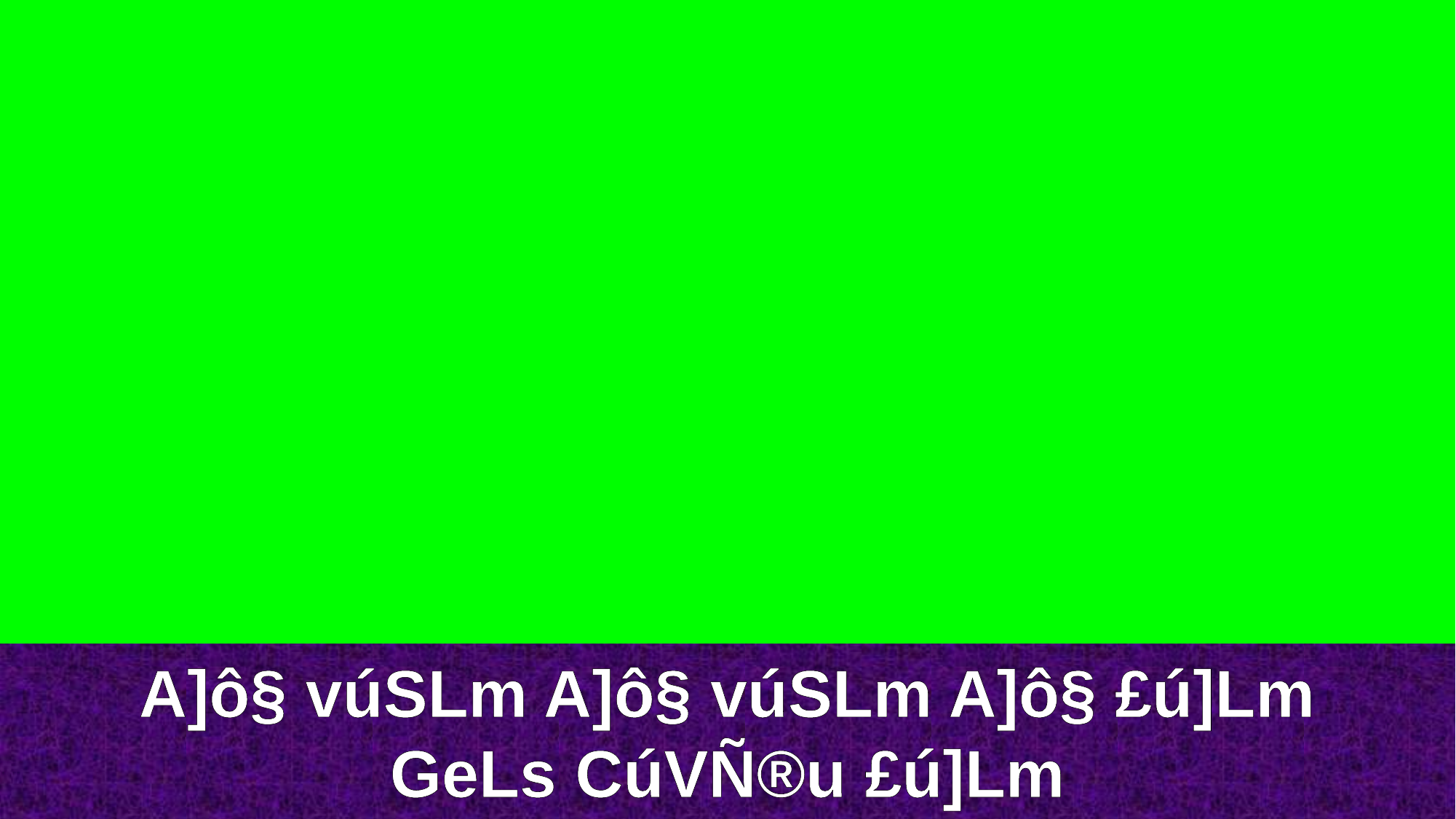

A]ô§ vúSLm A]ô§ vúSLm A]ô§ £ú]Lm
GeLs CúVÑ®u £ú]Lm